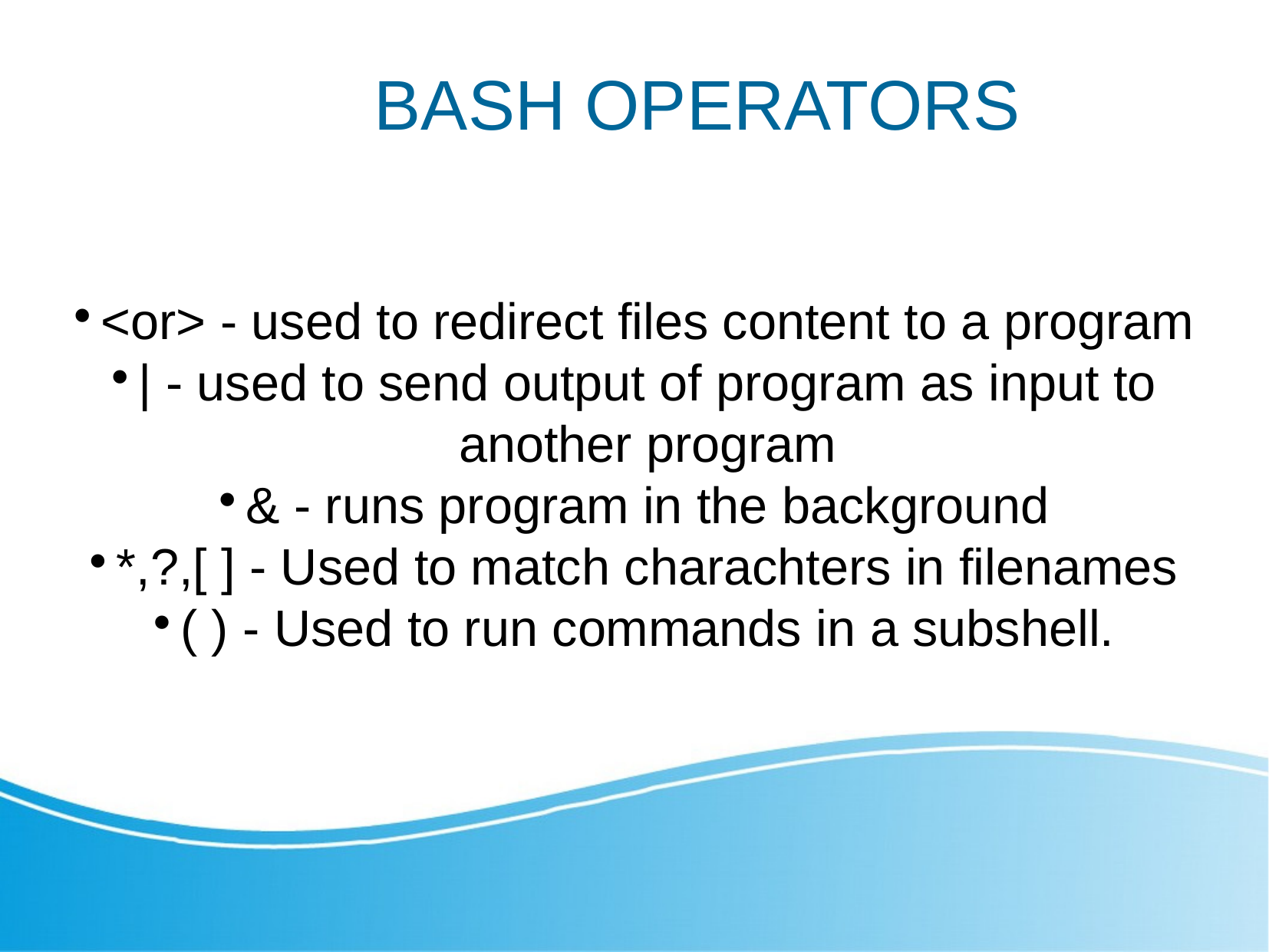

BASH OPERATORS
<or> - used to redirect files content to a program
| - used to send output of program as input to another program
& - runs program in the background
*,?,[ ] - Used to match charachters in filenames
( ) - Used to run commands in a subshell.